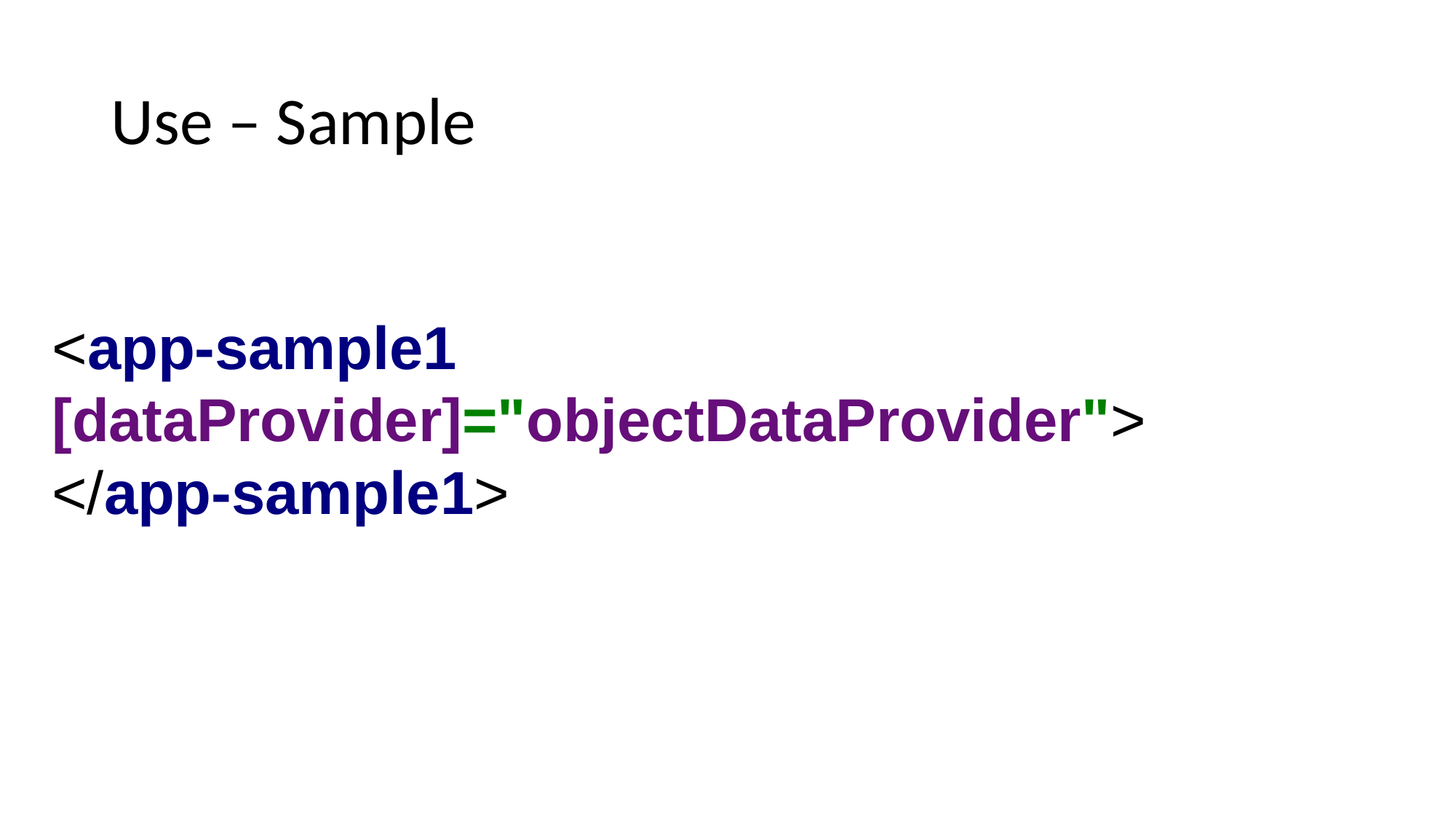

# Use – Sample
<app-sample1 [dataProvider]="objectDataProvider">
</app-sample1>